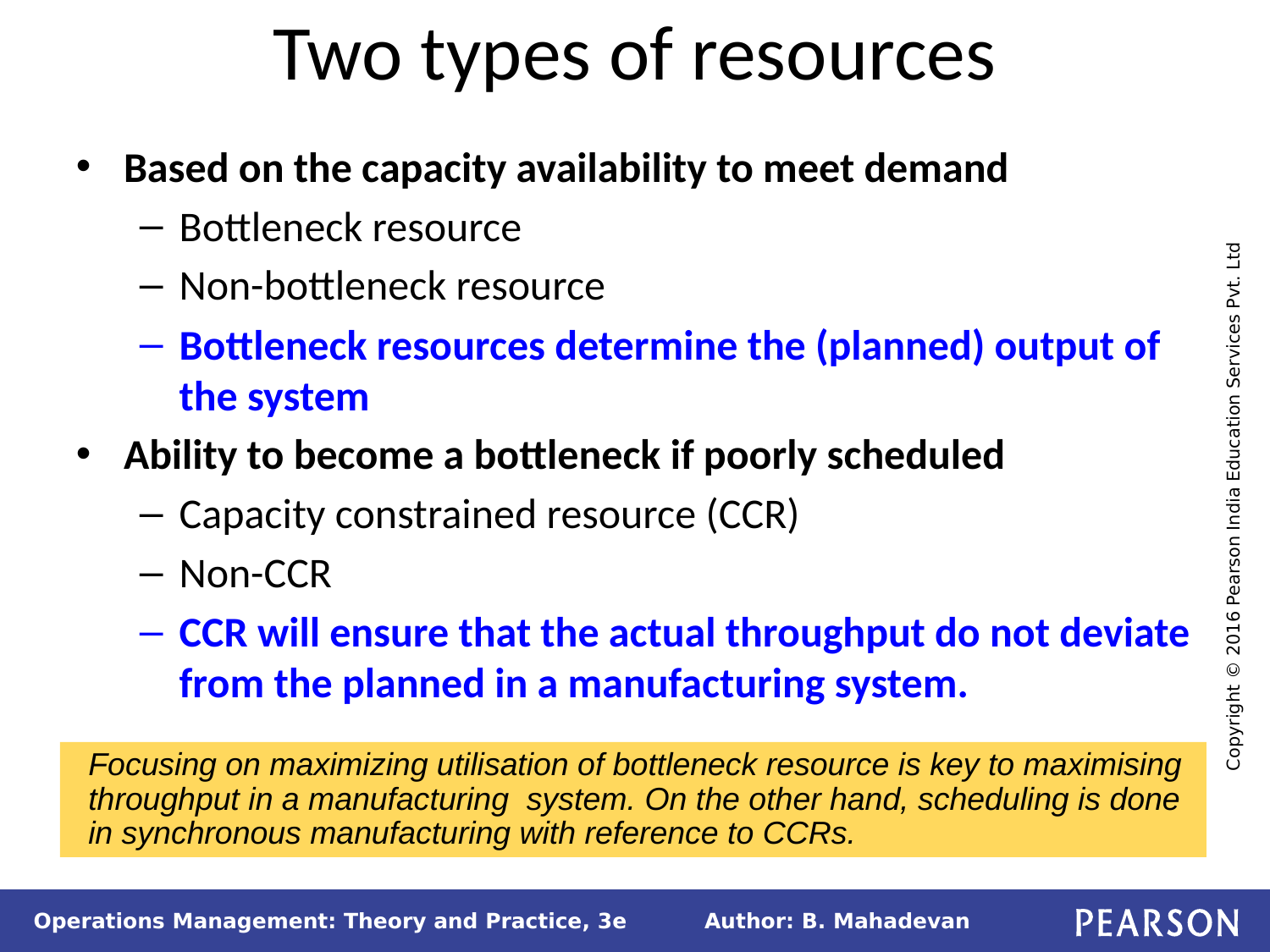

# Two types of resources
Based on the capacity availability to meet demand
Bottleneck resource
Non-bottleneck resource
Bottleneck resources determine the (planned) output of the system
Ability to become a bottleneck if poorly scheduled
Capacity constrained resource (CCR)
Non-CCR
CCR will ensure that the actual throughput do not deviate from the planned in a manufacturing system.
Focusing on maximizing utilisation of bottleneck resource is key to maximising throughput in a manufacturing  system. On the other hand, scheduling is done in synchronous manufacturing with reference to CCRs.